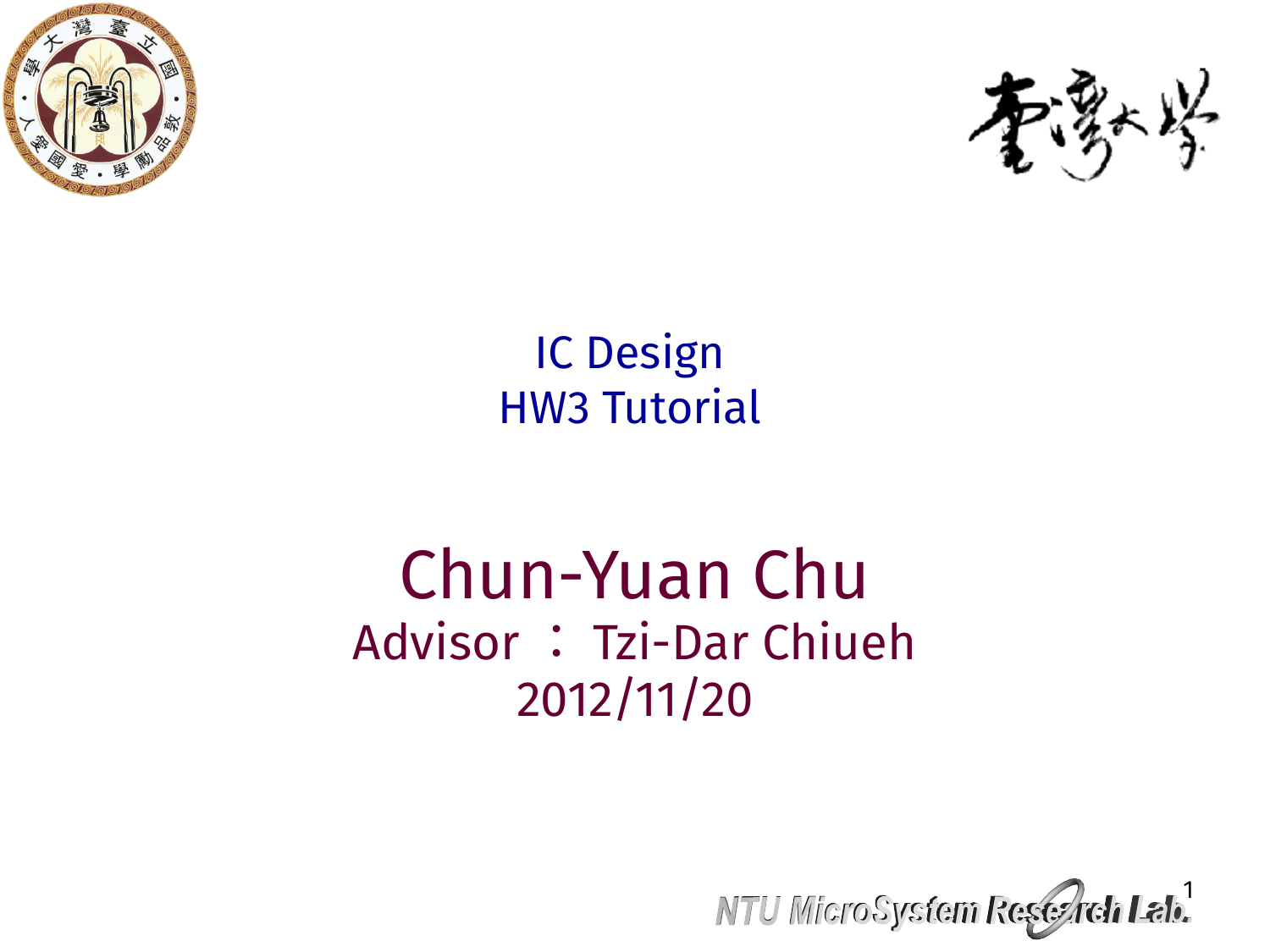

# IC Design HW3 Tutorial
Chun-Yuan Chu
Advisor：Tzi-Dar Chiueh
2012/11/20
		1